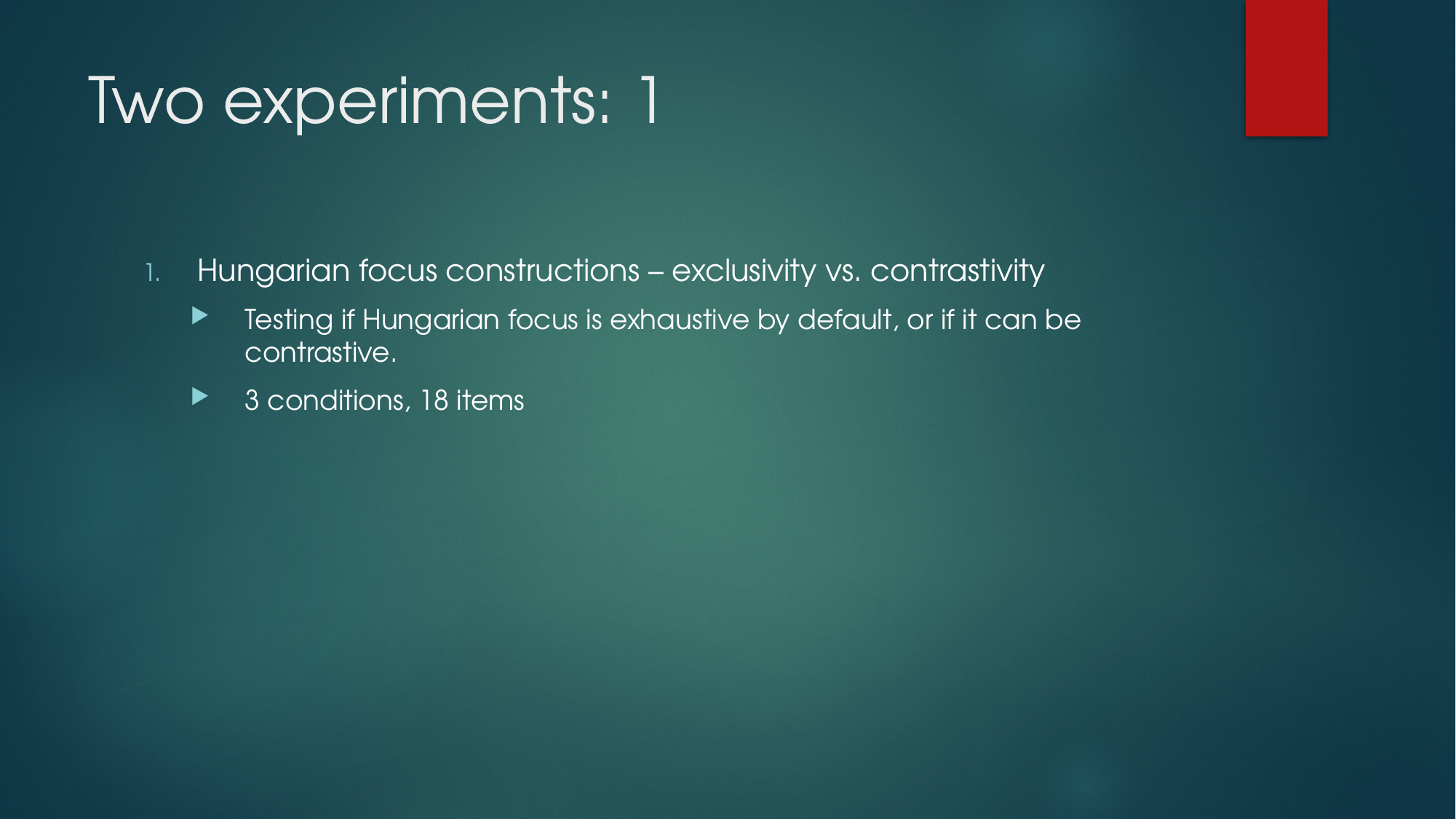

# Two experiments: 1
Hungarian focus constructions – exclusivity vs. contrastivity
Testing if Hungarian focus is exhaustive by default, or if it can be contrastive.
3 conditions, 18 items